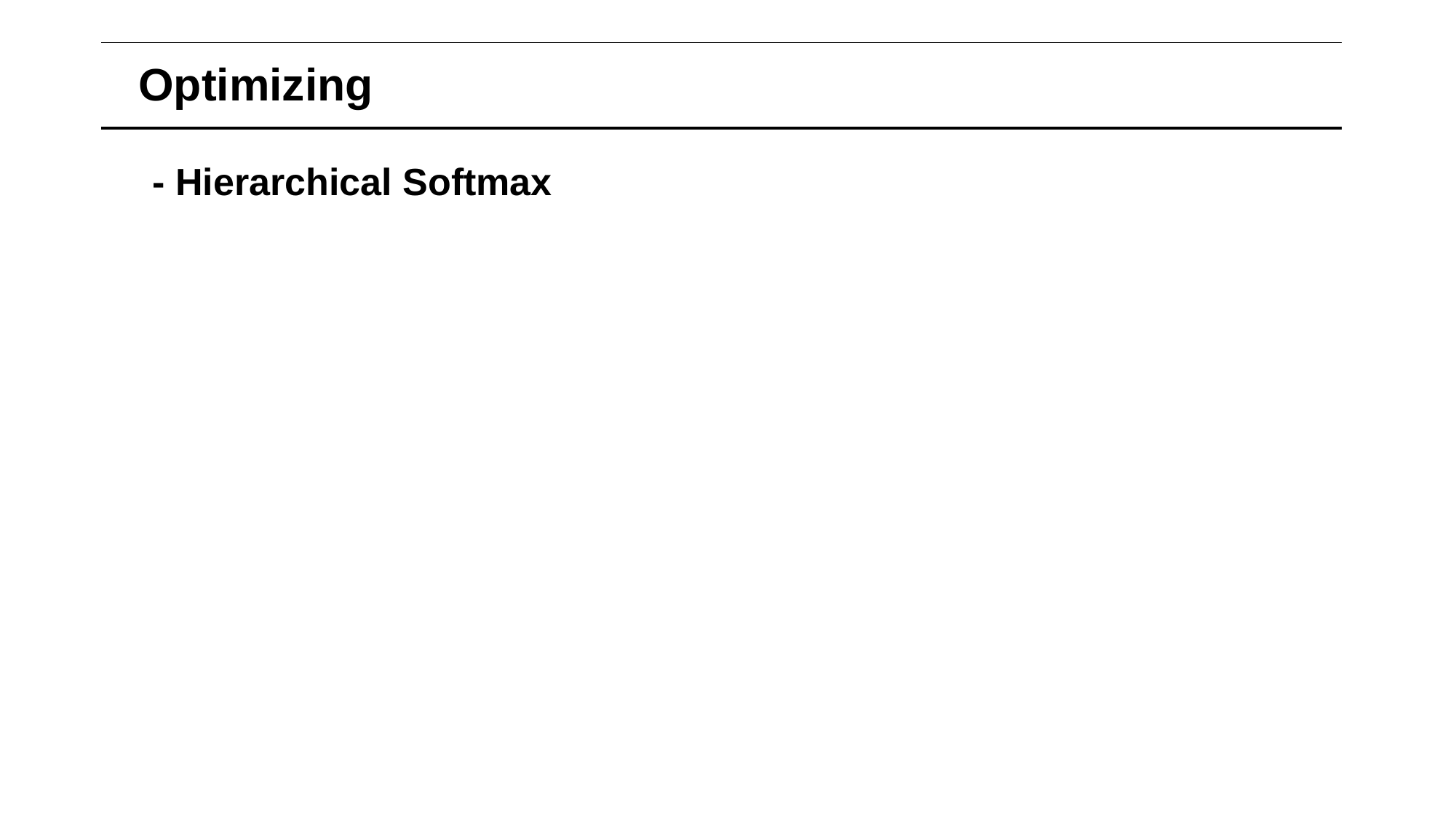

| Optimizing |
| --- |
- Hierarchical Softmax